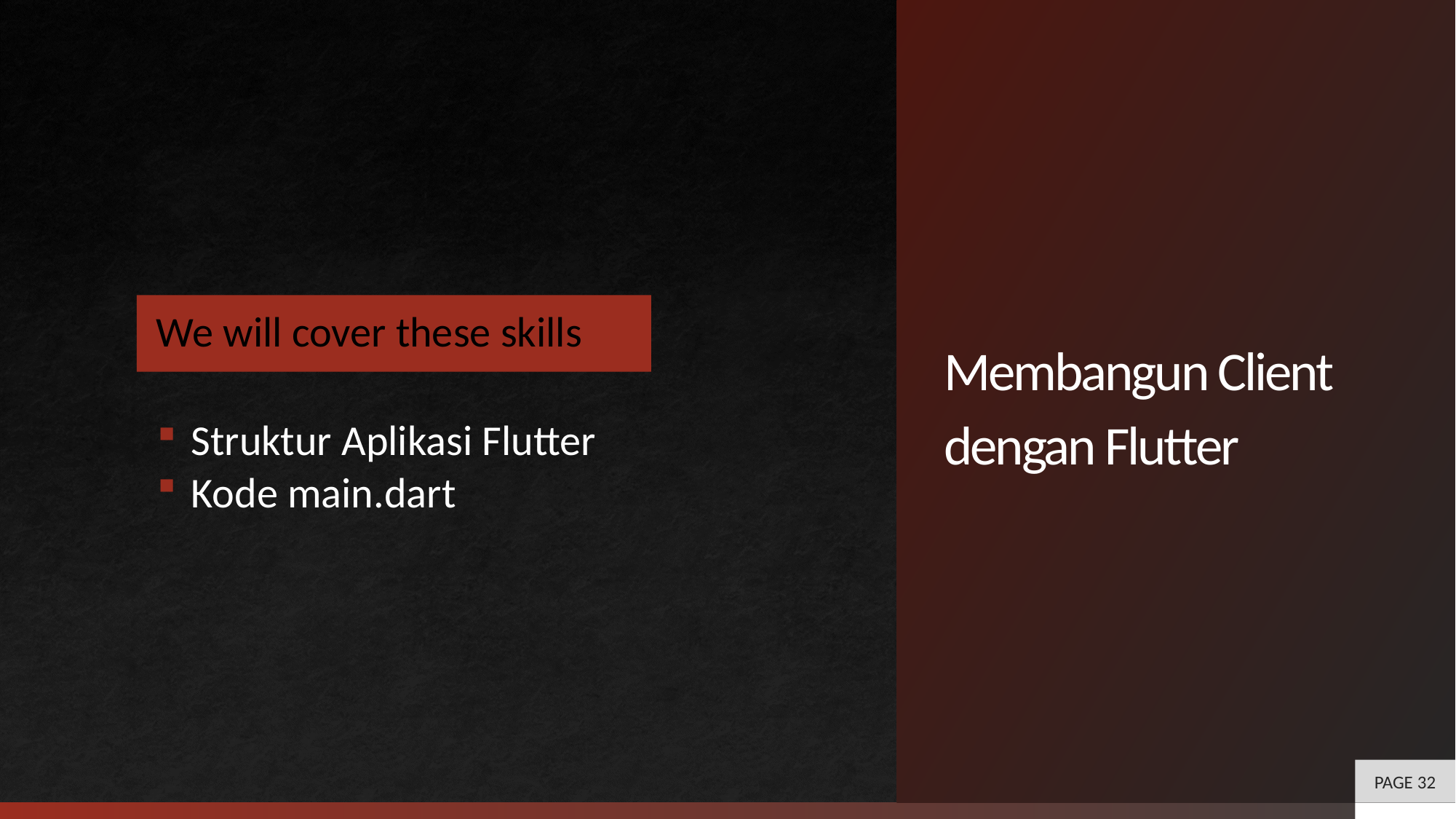

# Membangun Client dengan Flutter
Struktur Aplikasi Flutter
Kode main.dart
We will cover these skills
PAGE 32